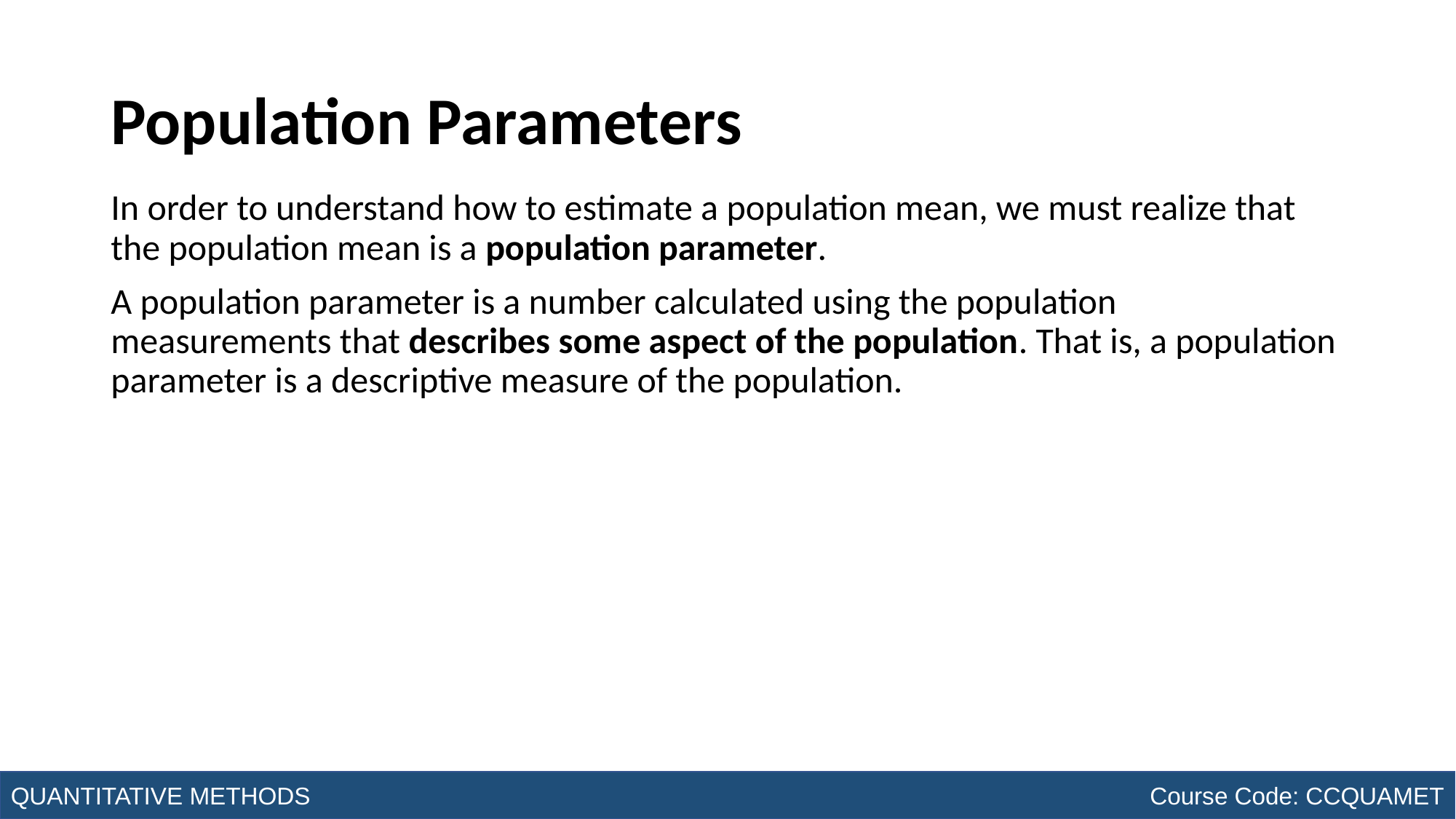

# Population Parameters
In order to understand how to estimate a population mean, we must realize that the population mean is a population parameter.
A population parameter is a number calculated using the population measurements that describes some aspect of the population. That is, a population parameter is a descriptive measure of the population.

Joseph Marvin R. Imperial
QUANTITATIVE METHODS
NU College of Computing and Information Technologies
Course Code: CCQUAMET